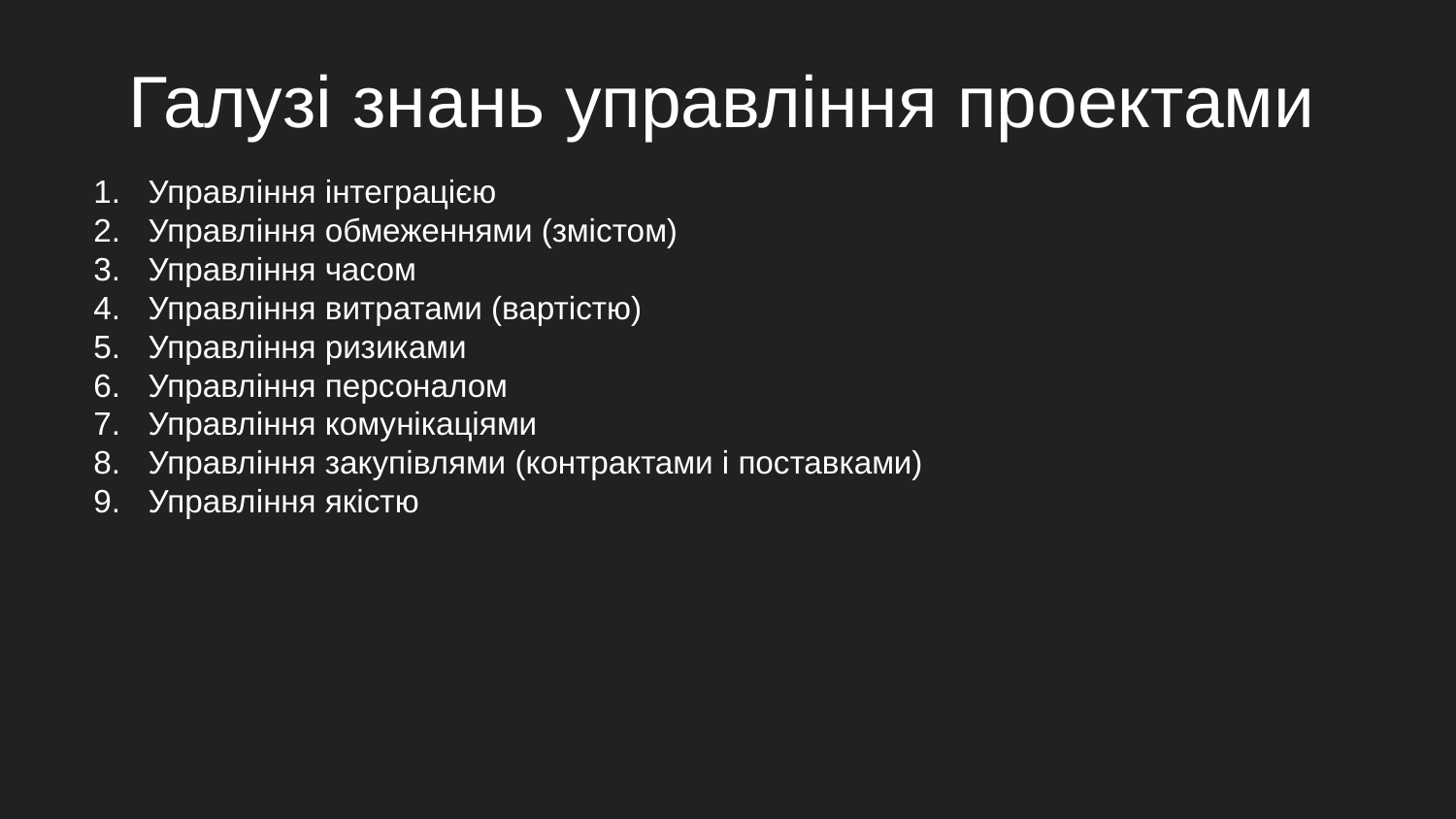

# Галузі знань управління проектами
Управління інтеграцією
Управління обмеженнями (змістом)
Управління часом
Управління витратами (вартістю)
Управління ризиками
Управління персоналом
Управління комунікаціями
Управління закупівлями (контрактами і поставками)
Управління якістю